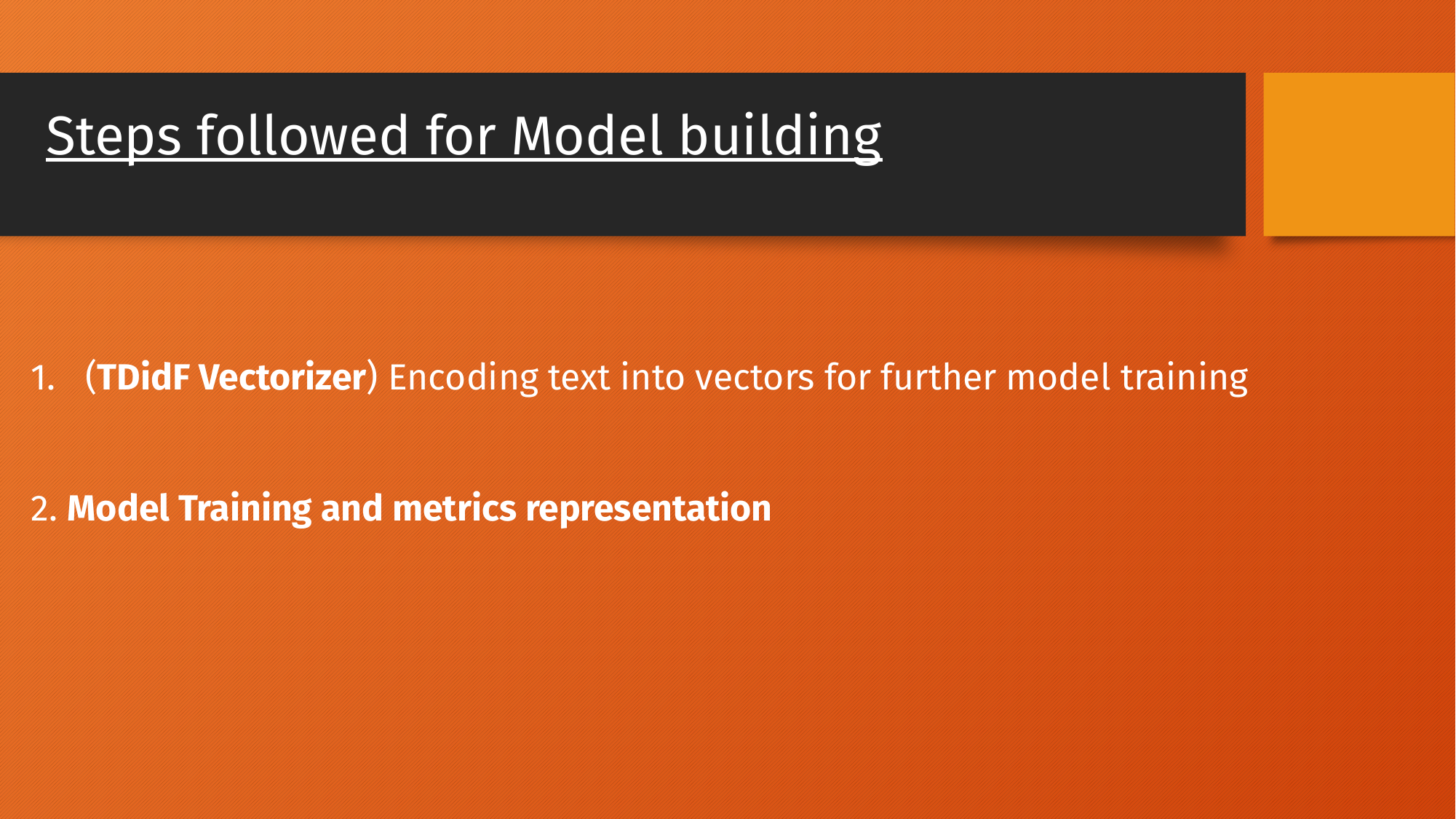

Steps followed for Model building

(TDidF Vectorizer) Encoding text into vectors for further model training

2. Model Training and metrics representation